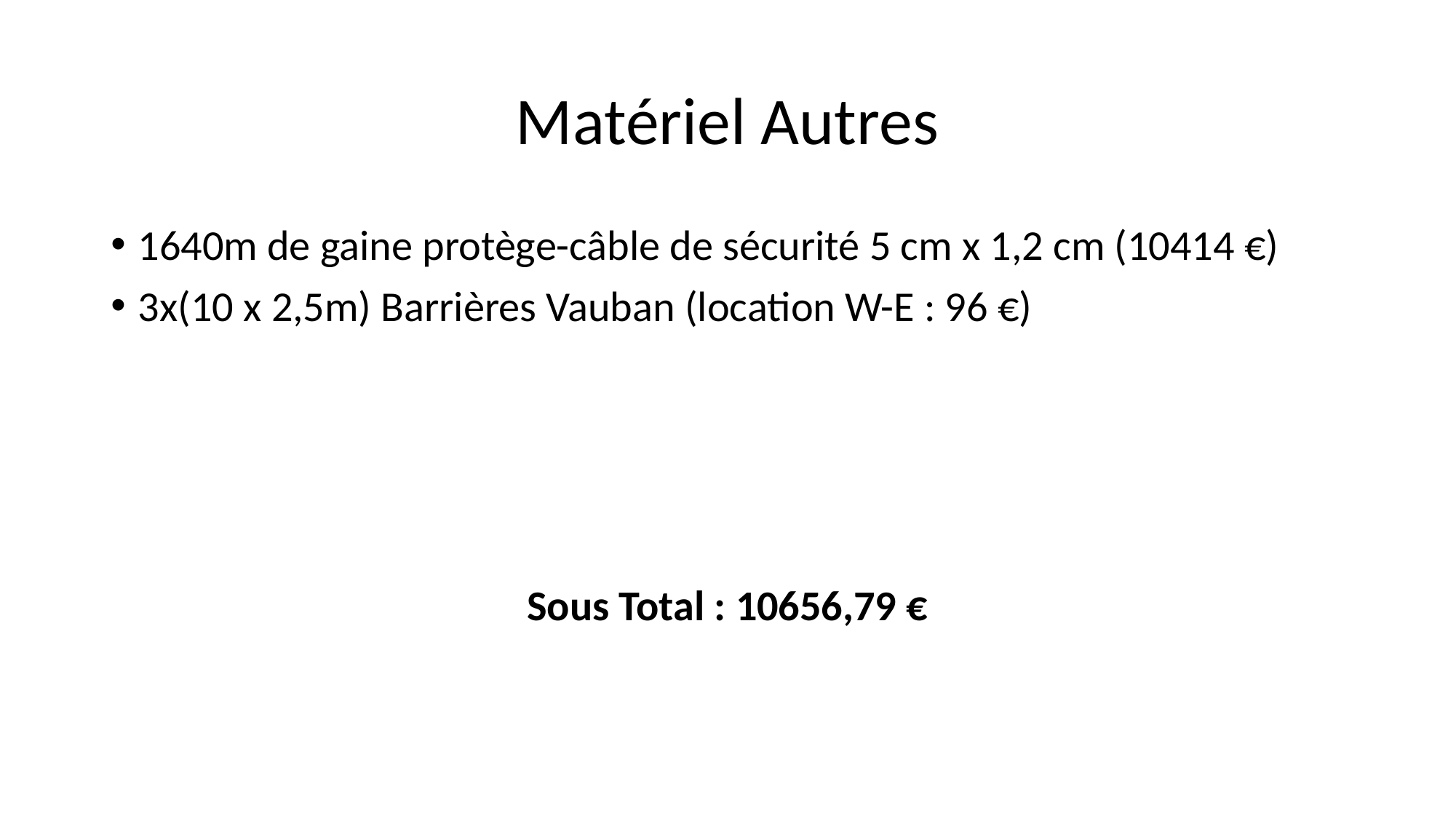

# Matériel Autres
1640m de gaine protège-câble de sécurité 5 cm x 1,2 cm (10414 €)
3x(10 x 2,5m) Barrières Vauban (location W-E : 96 €)
Sous Total : 10656,79 €